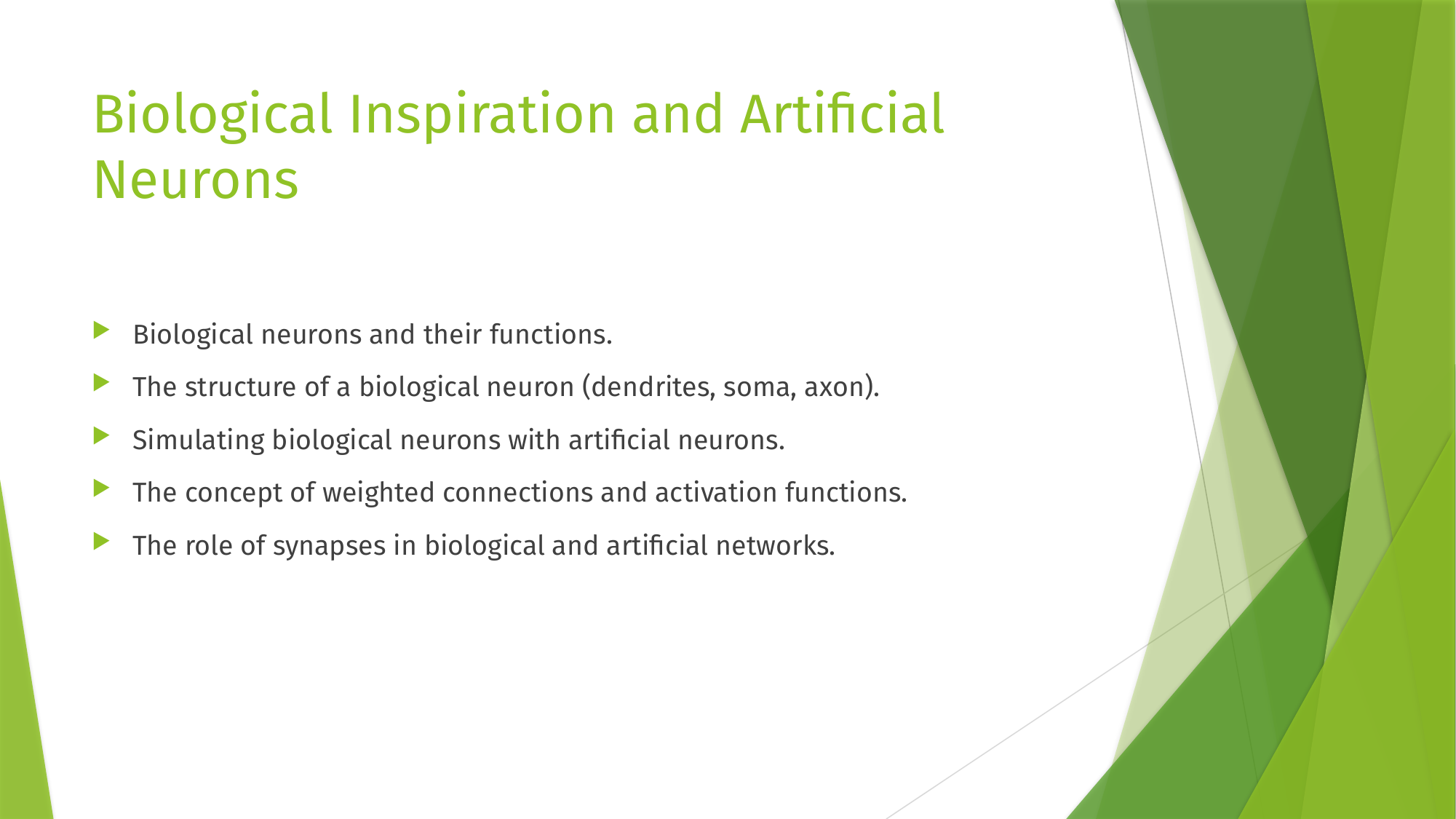

# Biological Inspiration and Artificial Neurons

Biological neurons and their functions.
The structure of a biological neuron (dendrites, soma, axon).
Simulating biological neurons with artificial neurons.
The concept of weighted connections and activation functions.
The role of synapses in biological and artificial networks.